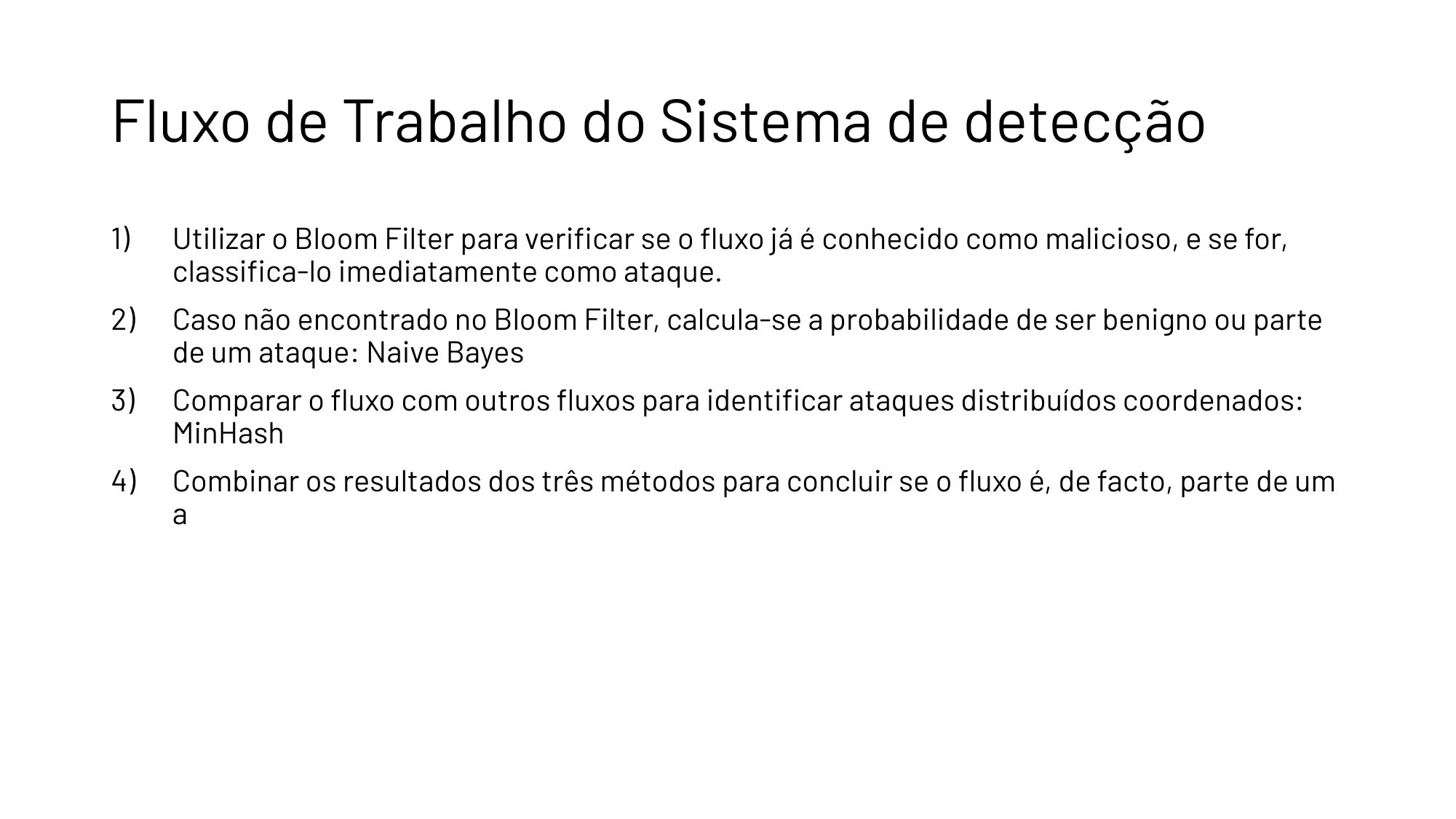

# Fluxo de Trabalho do Sistema de detecção
Utilizar o Bloom Filter para verificar se o fluxo já é conhecido como malicioso, e se for, classifica-lo imediatamente como ataque.
Caso não encontrado no Bloom Filter, calcula-se a probabilidade de ser benigno ou parte de um ataque: Naive Bayes
Comparar o fluxo com outros fluxos para identificar ataques distribuídos coordenados: MinHash
Combinar os resultados dos três métodos para concluir se o fluxo é, de facto, parte de um a